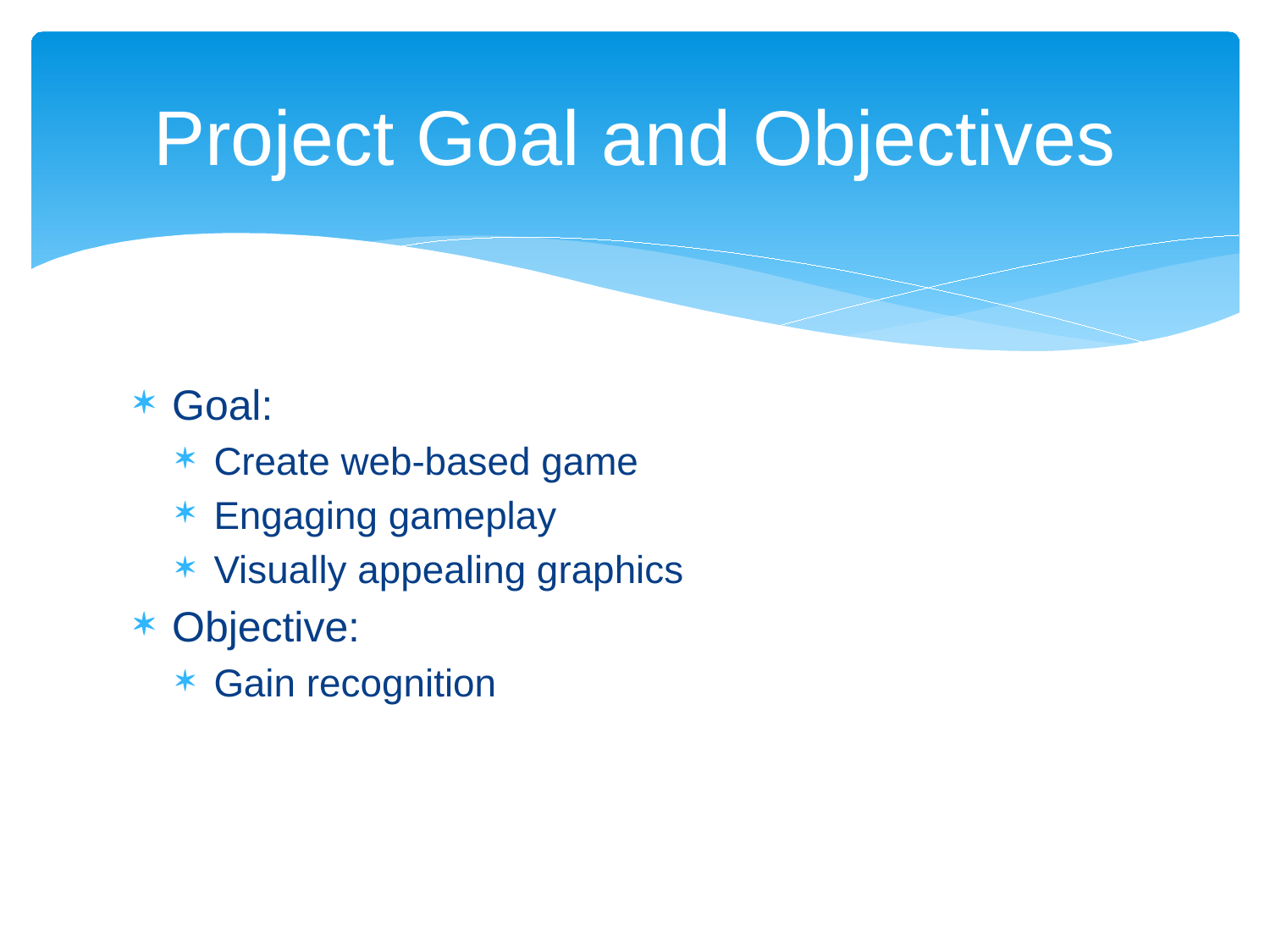

# Project Goal and Objectives
Goal:
Create web-based game
Engaging gameplay
Visually appealing graphics
Objective:
Gain recognition